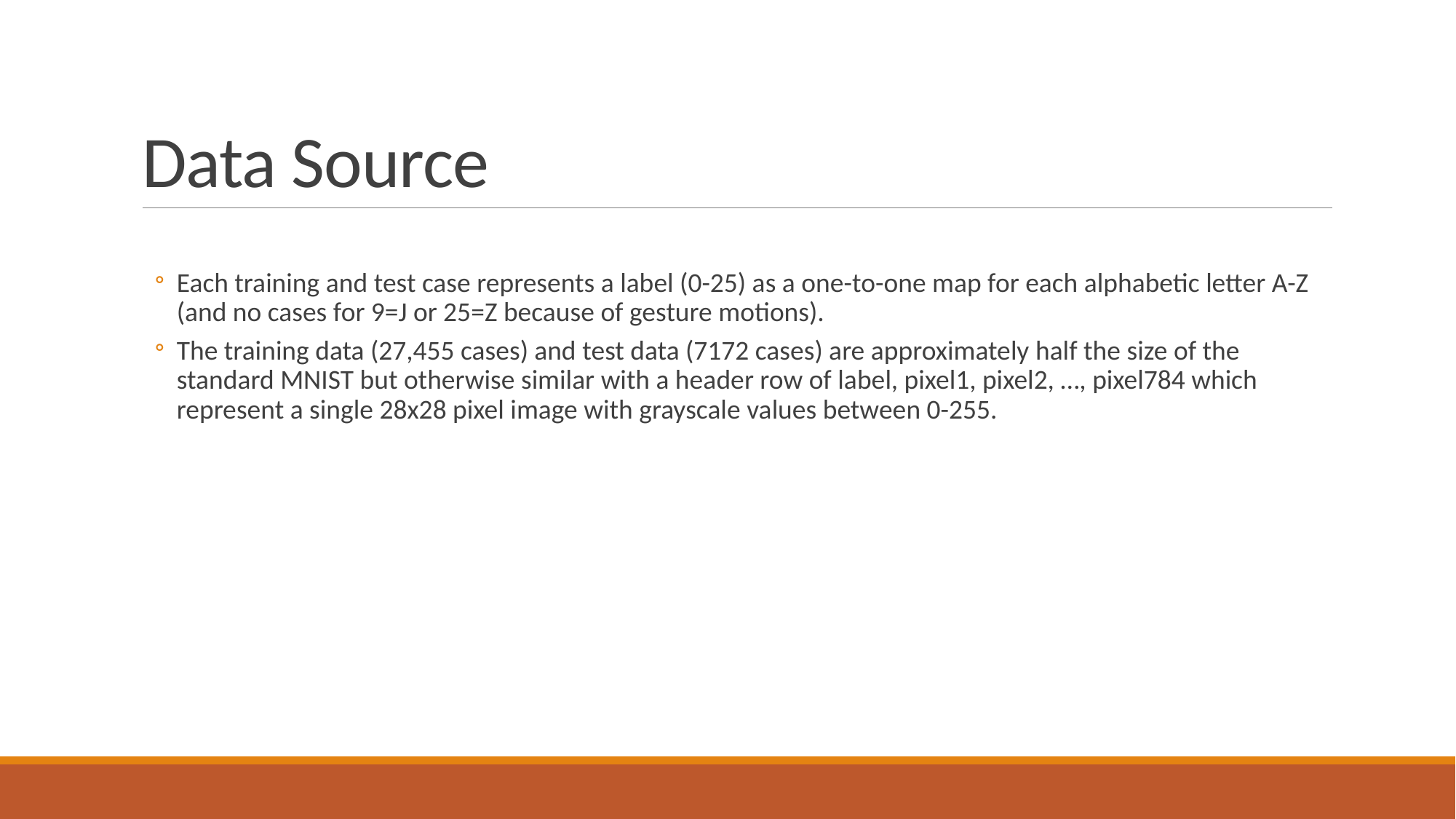

# Data Source

Each training and test case represents a label (0-25) as a one-to-one map for each alphabetic letter A-Z (and no cases for 9=J or 25=Z because of gesture motions).
The training data (27,455 cases) and test data (7172 cases) are approximately half the size of the standard MNIST but otherwise similar with a header row of label, pixel1, pixel2, …, pixel784 which represent a single 28x28 pixel image with grayscale values between 0-255.